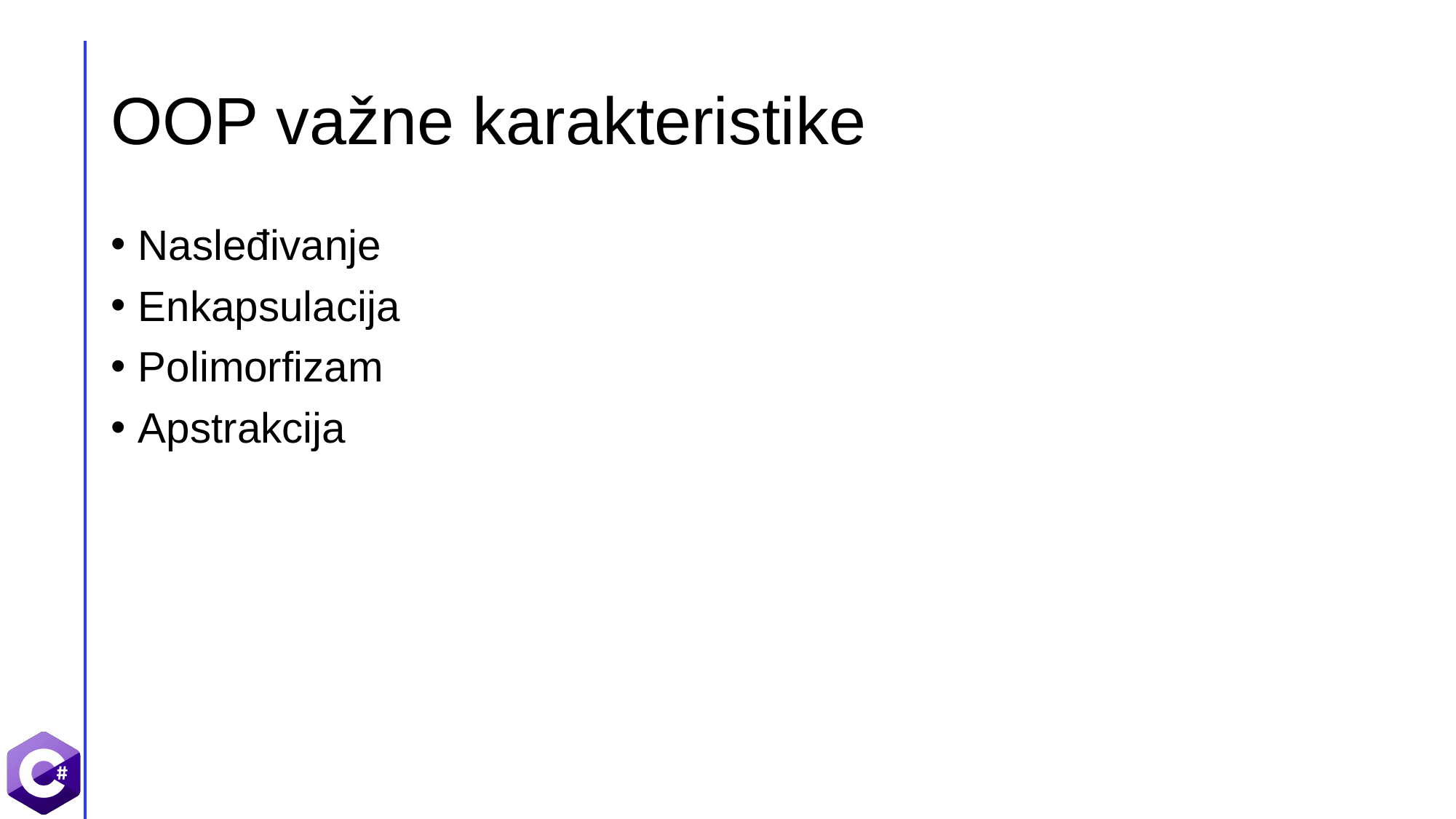

# OOP važne karakteristike
Nasleđivanje
Enkapsulacija
Polimorfizam
Apstrakcija